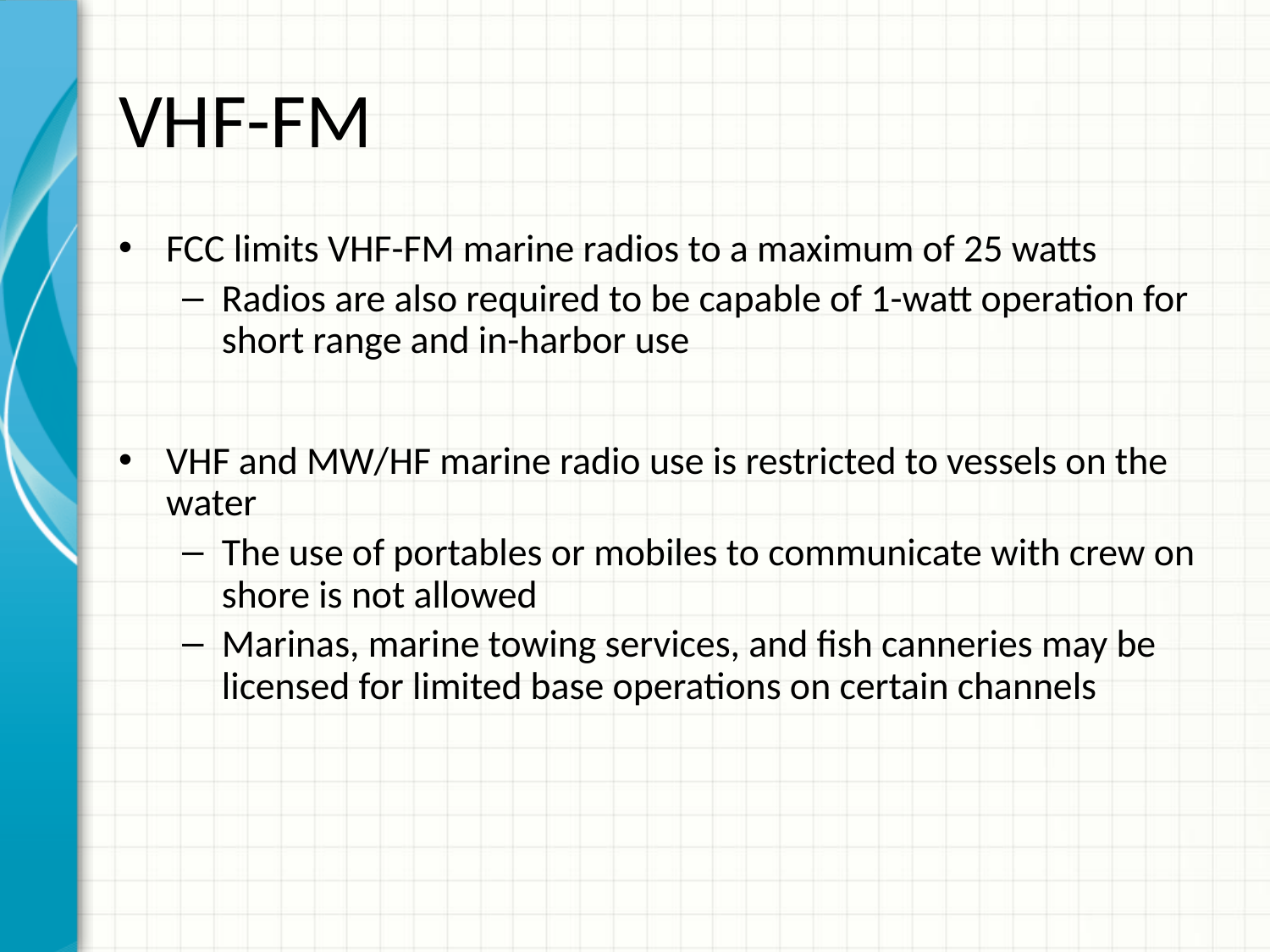

# VHF-FM
FCC limits VHF-FM marine radios to a maximum of 25 watts
Radios are also required to be capable of 1-watt operation for short range and in-harbor use

VHF and MW/HF marine radio use is restricted to vessels on the water
The use of portables or mobiles to communicate with crew on shore is not allowed
Marinas, marine towing services, and fish canneries may be licensed for limited base operations on certain channels